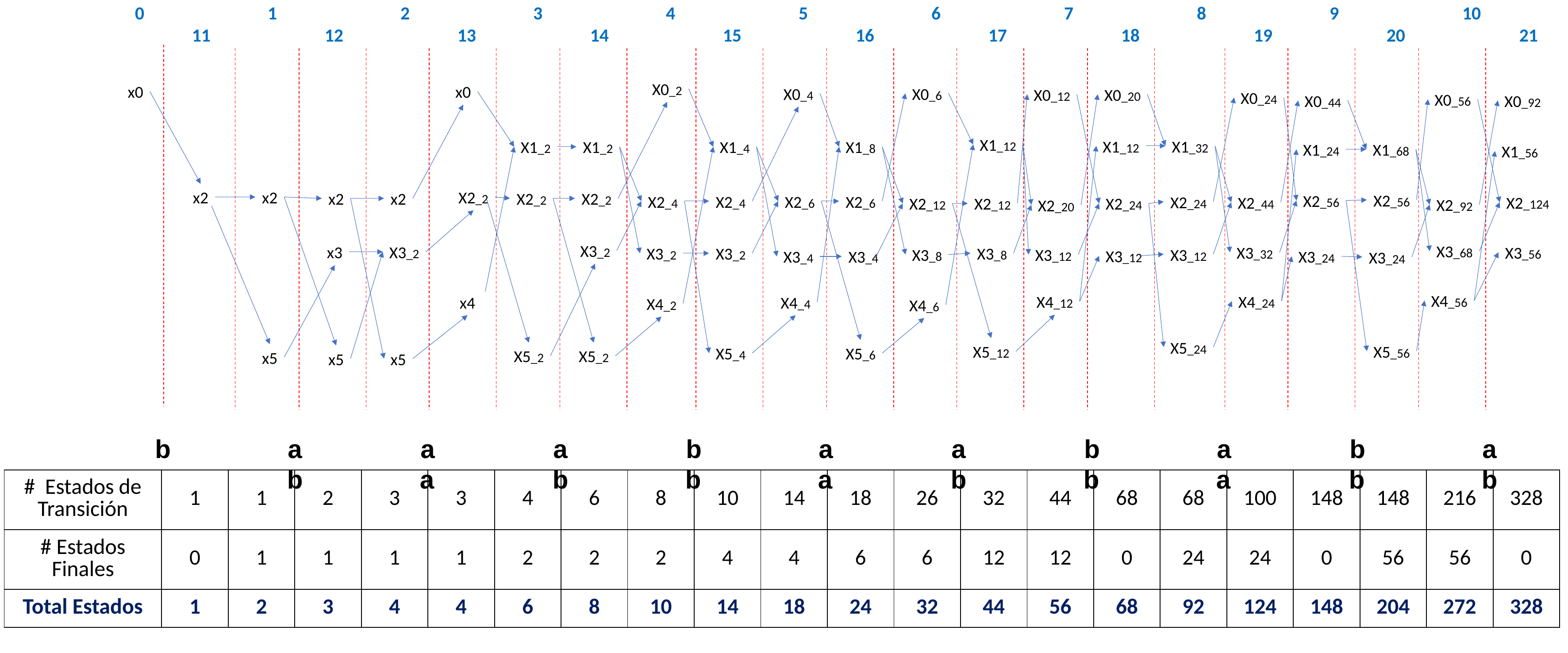

0		1		2		3		4		5		6		7		8		9		10		11		12		13		14		15		16		17		18		19		20		21
X0_2
x0
x0
X0_4
X0_6
X0_12
X0_20
X0_24
X0_56
X0_92
X0_44
X1_12
X1_12
X1_32
X1_2
X1_2
X1_4
X1_8
X1_24
X1_68
X1_56
x2
x2
X2_2
x2
x2
X2_2
X2_2
X2_56
X2_56
X2_4
X2_4
X2_6
X2_6
X2_24
X2_124
X2_44
X2_12
X2_12
X2_24
X2_92
X2_20
X3_2
X3_68
x3
X3_2
X3_56
X3_32
X3_8
X3_2
X3_2
X3_12
X3_8
X3_12
X3_12
X3_24
X3_4
X3_4
X3_24
X4_56
X4_24
X4_12
x4
X4_4
X4_2
X4_6
X5_24
X5_56
X5_12
X5_4
X5_6
X5_2
X5_2
x5
x5
x5
b		a		a		a		b		a		a		b		a		b		a		b		a		b		b		a		b		b		a		b		b
| # Estados de Transición | 1 | 1 | 2 | 3 | 3 | 4 | 6 | 8 | 10 | 14 | 18 | 26 | 32 | 44 | 68 | 68 | 100 | 148 | 148 | 216 | 328 |
| --- | --- | --- | --- | --- | --- | --- | --- | --- | --- | --- | --- | --- | --- | --- | --- | --- | --- | --- | --- | --- | --- |
| # Estados Finales | 0 | 1 | 1 | 1 | 1 | 2 | 2 | 2 | 4 | 4 | 6 | 6 | 12 | 12 | 0 | 24 | 24 | 0 | 56 | 56 | 0 |
| Total Estados | 1 | 2 | 3 | 4 | 4 | 6 | 8 | 10 | 14 | 18 | 24 | 32 | 44 | 56 | 68 | 92 | 124 | 148 | 204 | 272 | 328 |